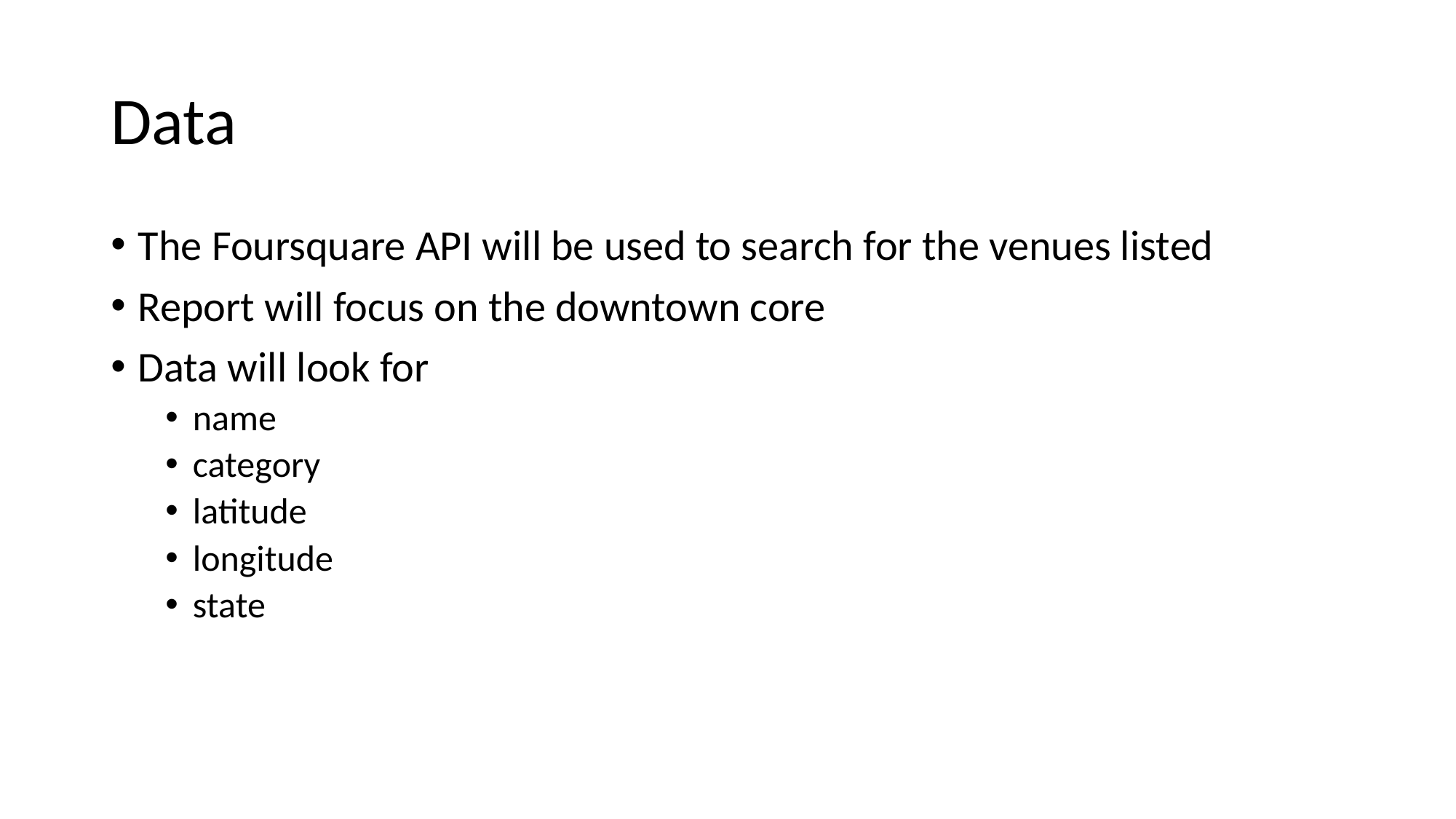

# Data
The Foursquare API will be used to search for the venues listed
Report will focus on the downtown core
Data will look for
name
category
latitude
longitude
state